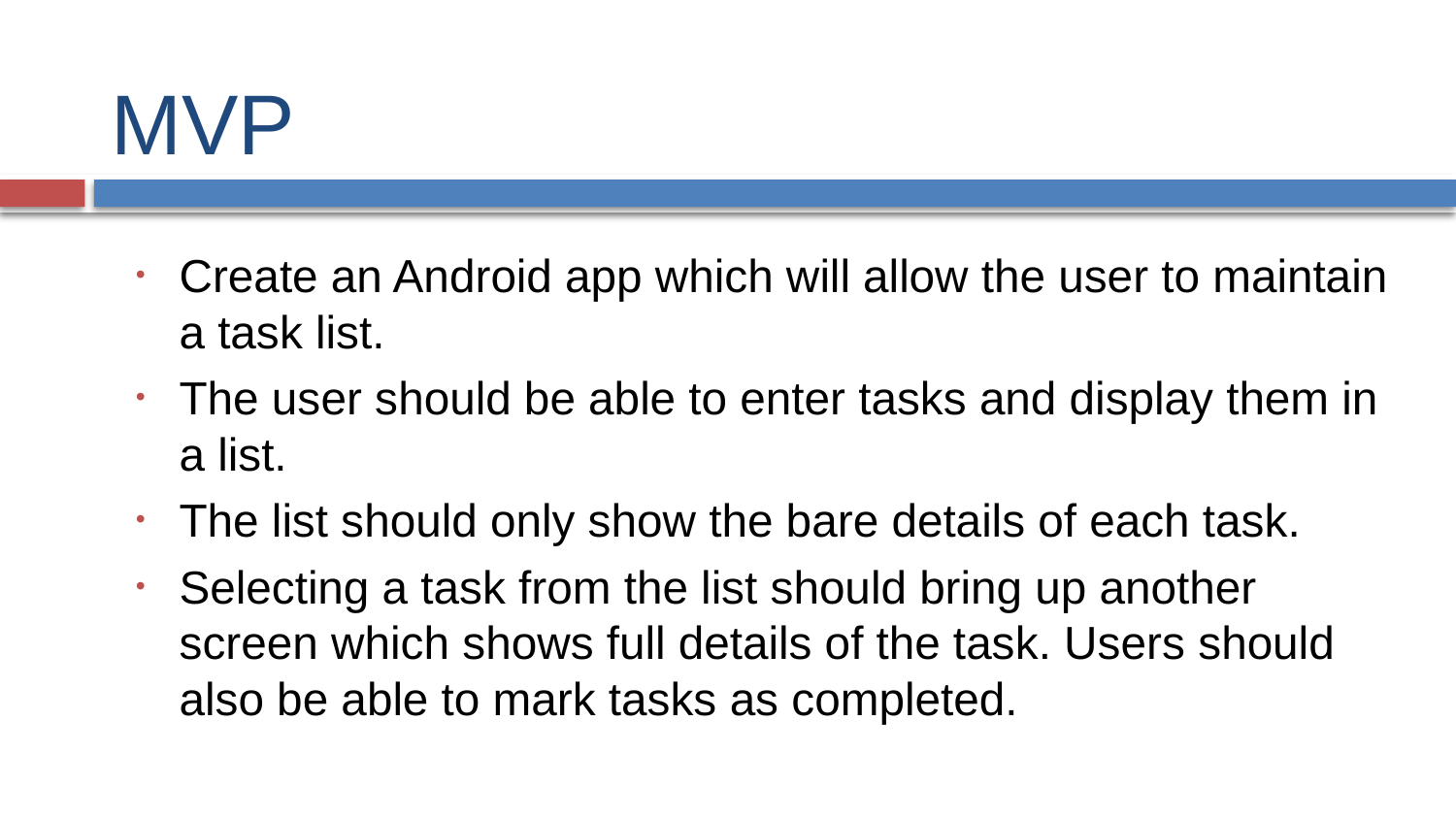

# MVP

Create an Android app which will allow the user to maintain a task list.
The user should be able to enter tasks and display them in a list.
The list should only show the bare details of each task.
Selecting a task from the list should bring up another screen which shows full details of the task. Users should also be able to mark tasks as completed.